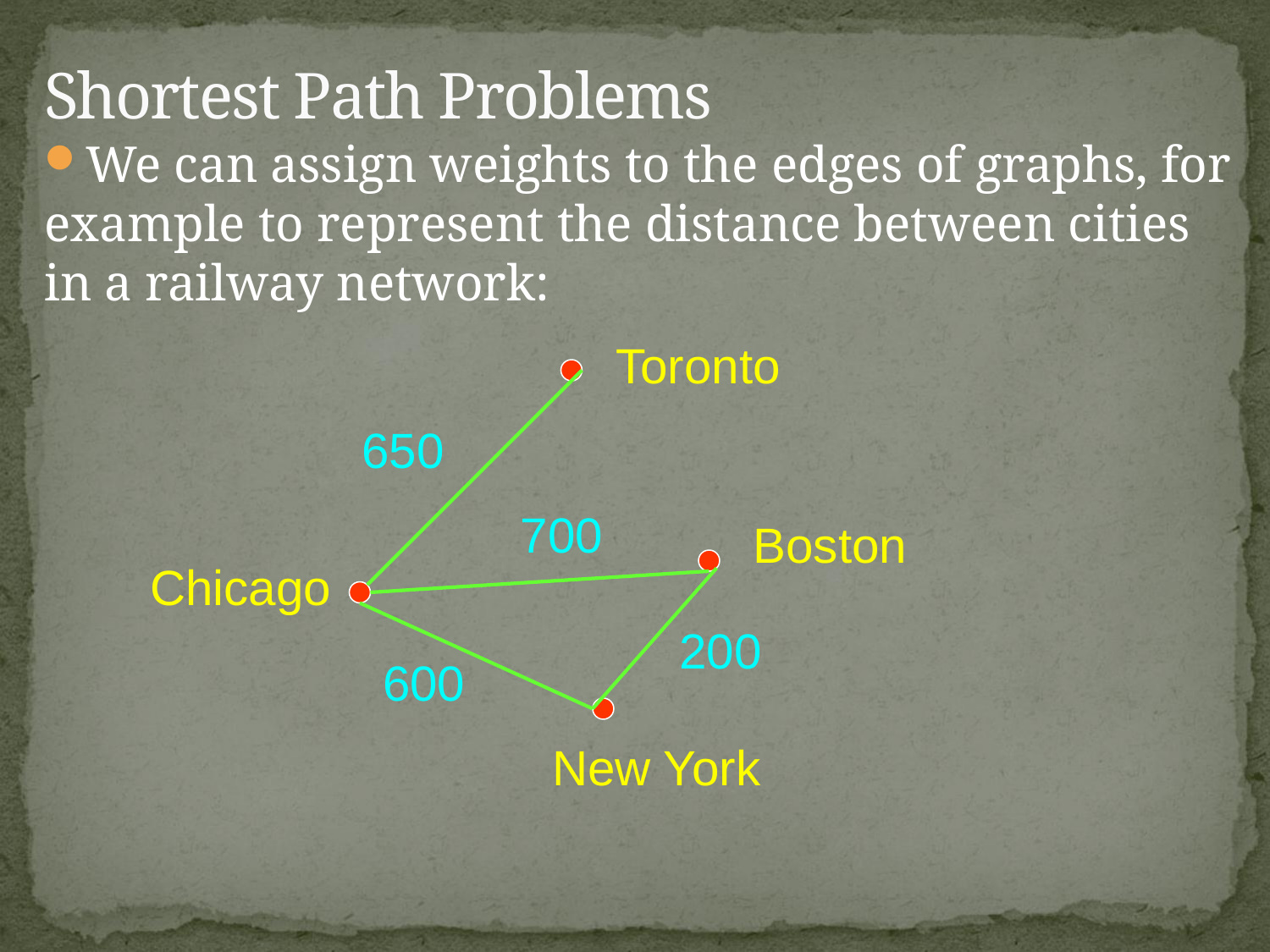

# Shortest Path Problems
We can assign weights to the edges of graphs, for example to represent the distance between cities in a railway network:
Toronto

650
700
Boston
Chicago

200
600

New York
66